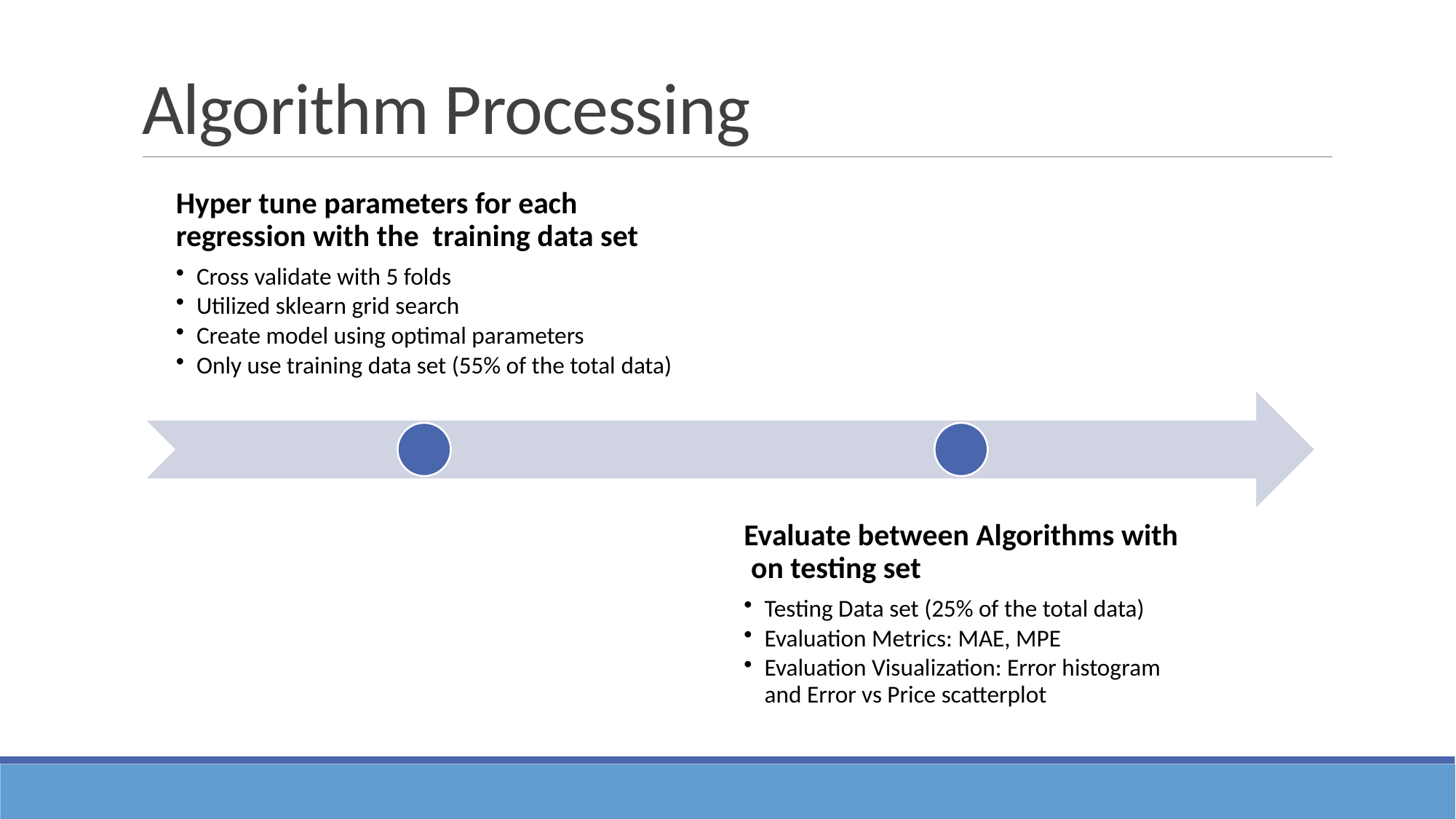

# Algorithm Processing
Hyper tune parameters for each regression with the  training data set
Cross validate with 5 folds
Utilized sklearn grid search
Create model using optimal parameters
Only use training data set (55% of the total data)
Evaluate between Algorithms with  on testing set
Testing Data set (25% of the total data)
Evaluation Metrics: MAE, MPE
Evaluation Visualization: Error histogram and Error vs Price scatterplot